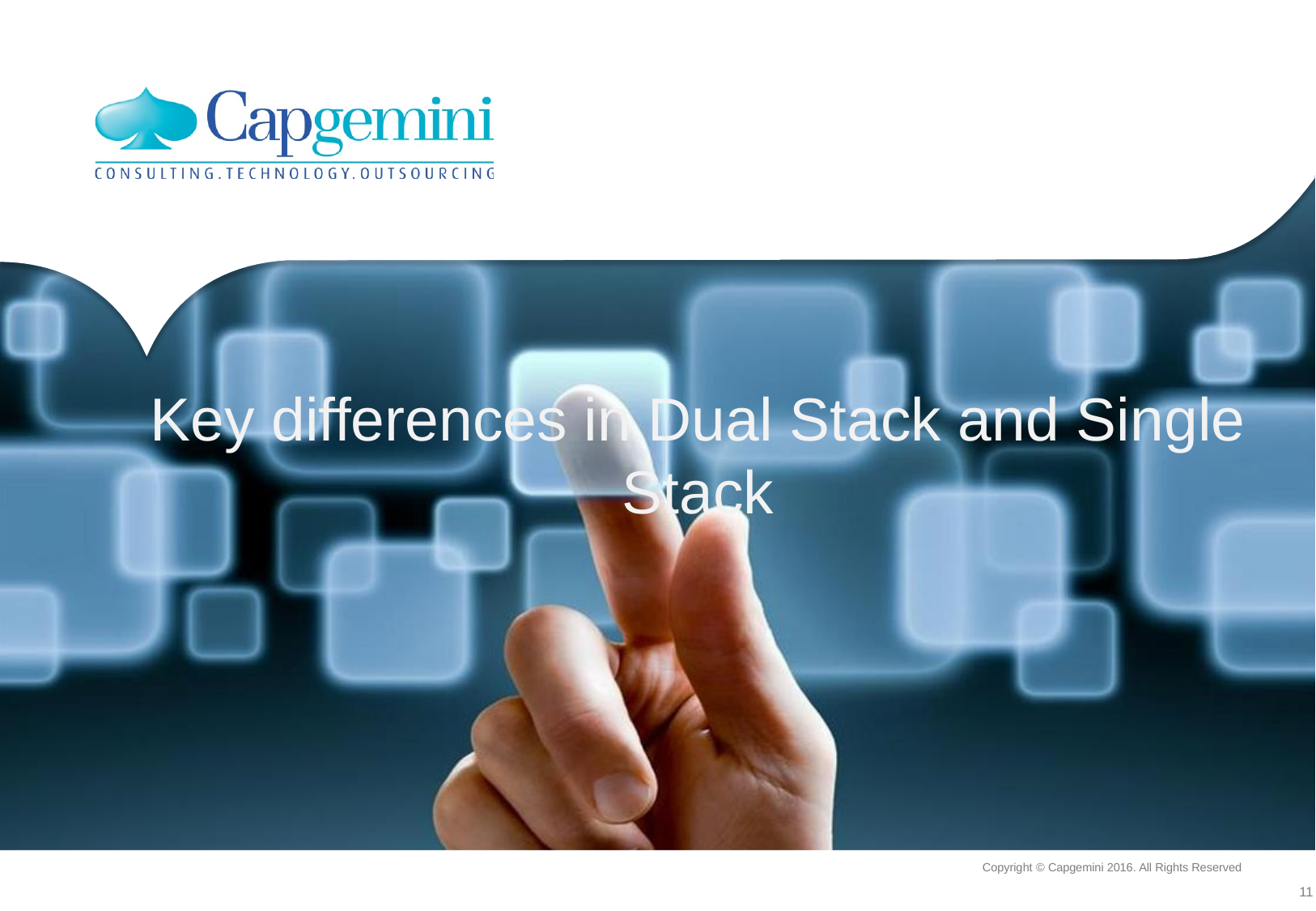

Key differences in Dual Stack and Single Stack

Copyright © Capgemini 2016. All Rights Reserved
11